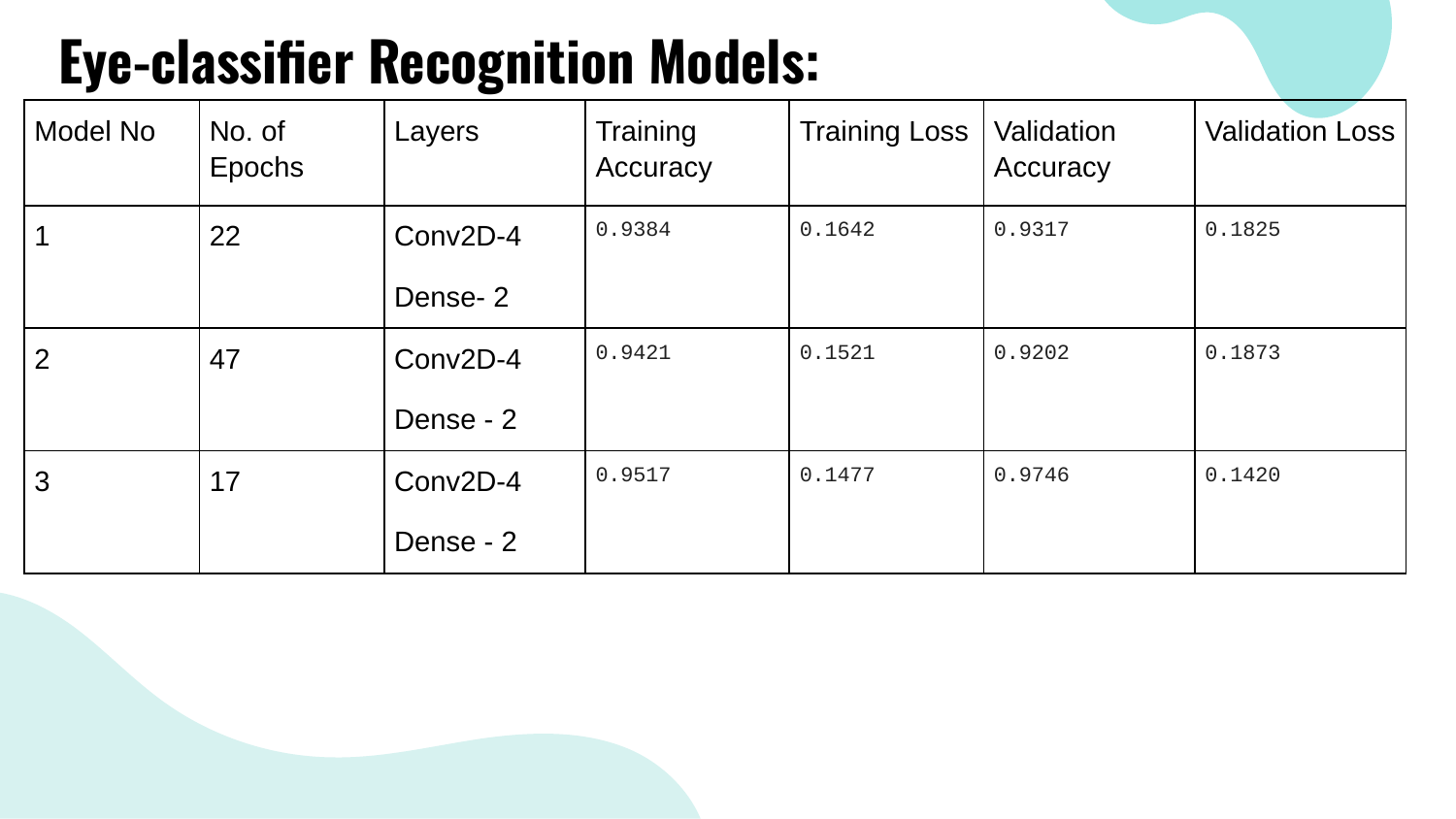

# Eye-classifier Recognition Models:
| Model No | No. of Epochs | Layers | Training Accuracy | Training Loss | Validation Accuracy | Validation Loss |
| --- | --- | --- | --- | --- | --- | --- |
| 1 | 22 | Conv2D-4 Dense- 2 | 0.9384 | 0.1642 | 0.9317 | 0.1825 |
| 2 | 47 | Conv2D-4 Dense - 2 | 0.9421 | 0.1521 | 0.9202 | 0.1873 |
| 3 | 17 | Conv2D-4 Dense - 2 | 0.9517 | 0.1477 | 0.9746 | 0.1420 |